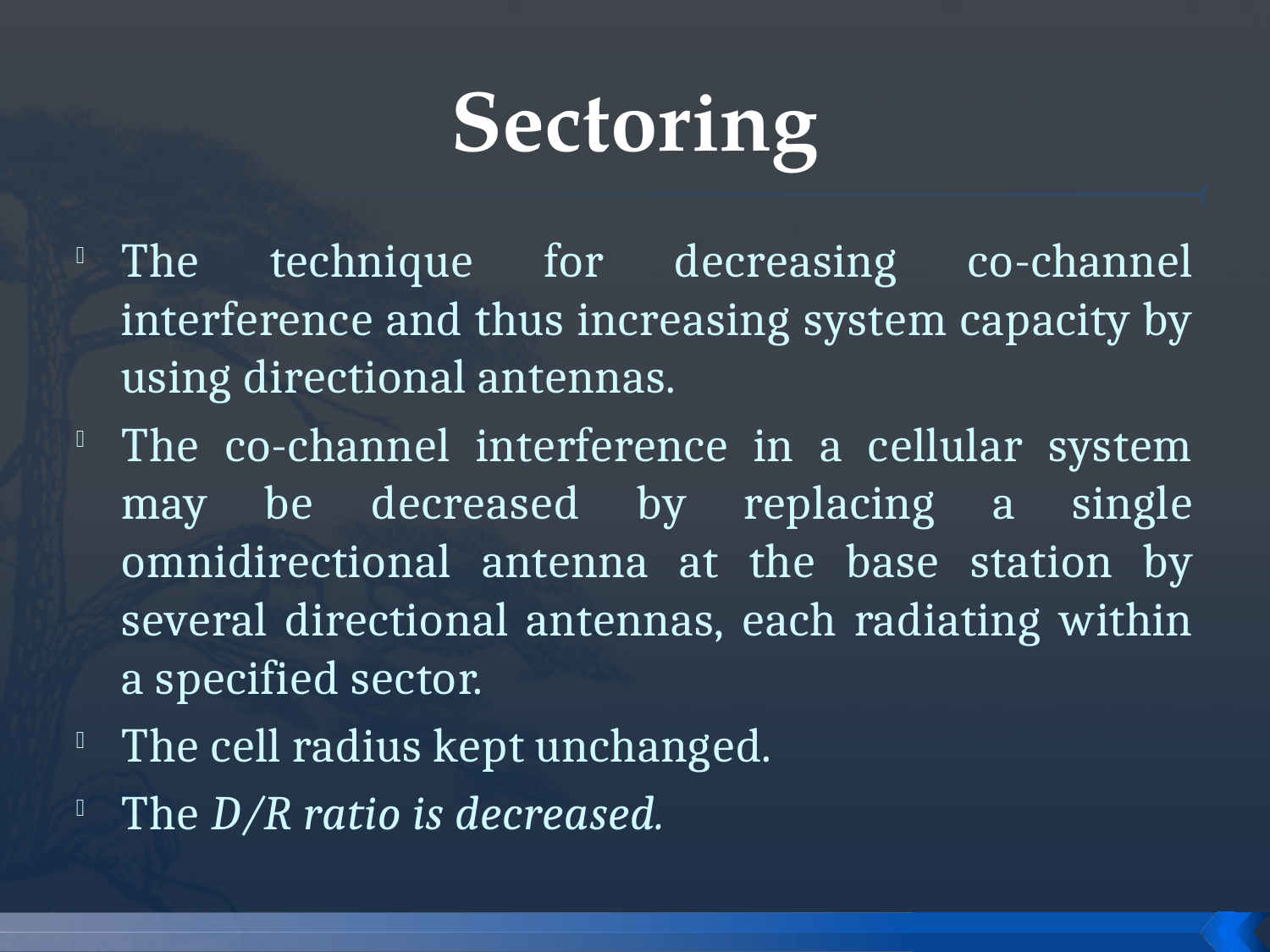

# Sectoring
The technique for decreasing co-channel interference and thus increasing system capacity by using directional antennas.
The co-channel interference in a cellular system may be decreased by replacing a single omnidirectional antenna at the base station by several directional antennas, each radiating within a specified sector.
The cell radius kept unchanged.
The D/R ratio is decreased.